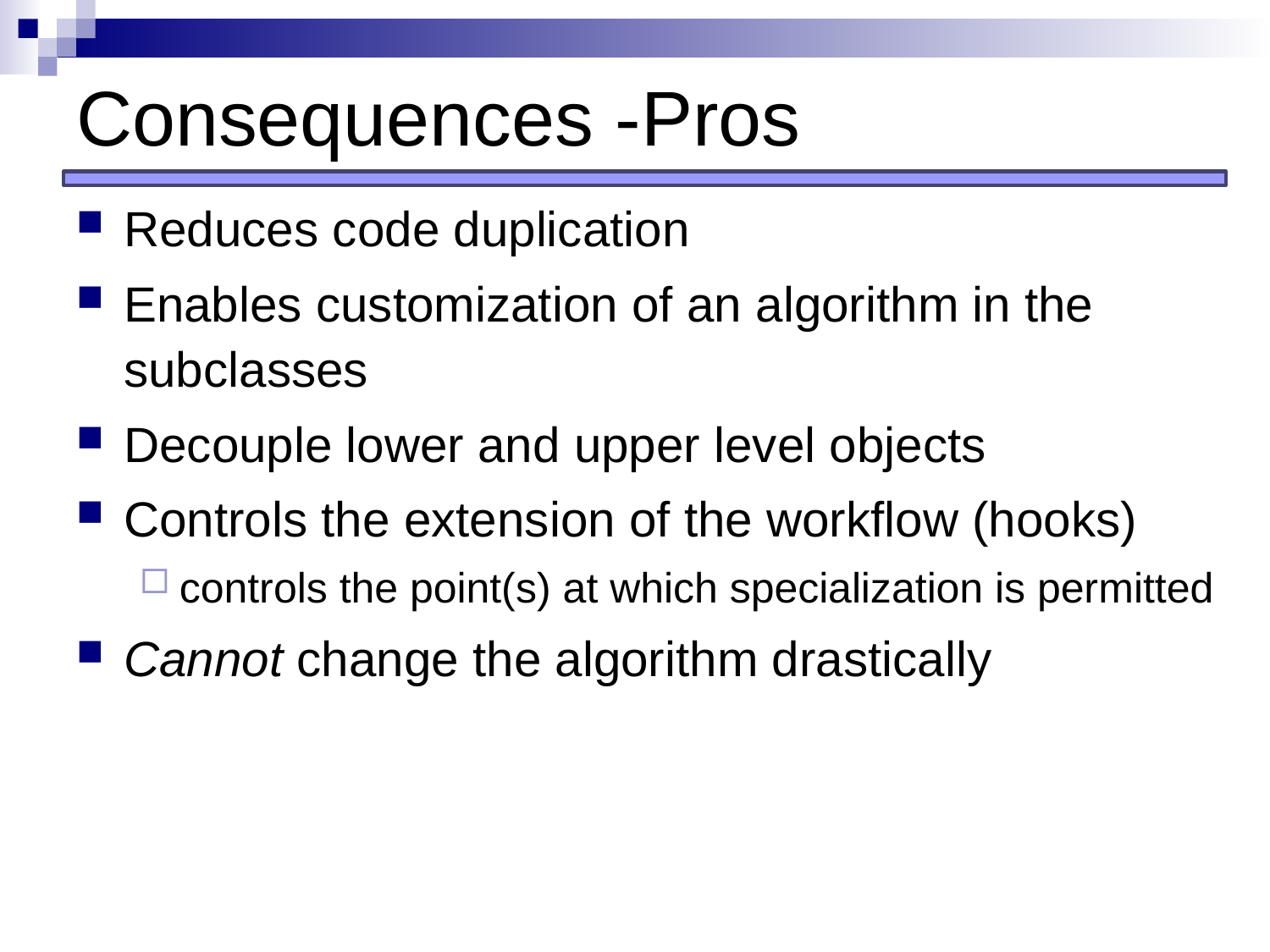

# Consequences -Pros
Reduces code duplication
Enables customization of an algorithm in the subclasses
Decouple lower and upper level objects
Controls the extension of the workflow (hooks)
controls the point(s) at which specialization is permitted
Cannot change the algorithm drastically